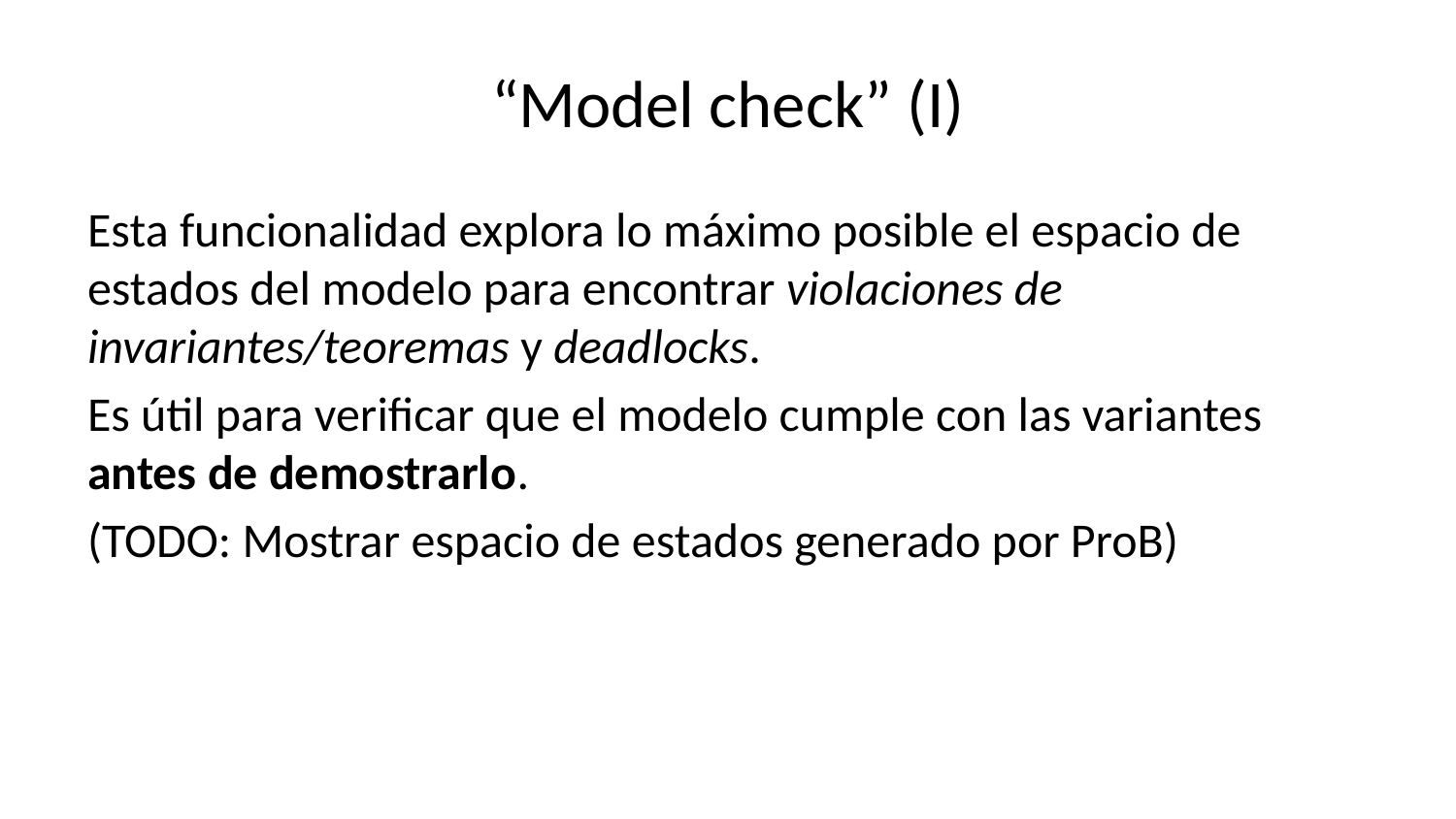

# “Model check” (I)
Esta funcionalidad explora lo máximo posible el espacio de estados del modelo para encontrar violaciones de invariantes/teoremas y deadlocks.
Es útil para verificar que el modelo cumple con las variantes antes de demostrarlo.
(TODO: Mostrar espacio de estados generado por ProB)